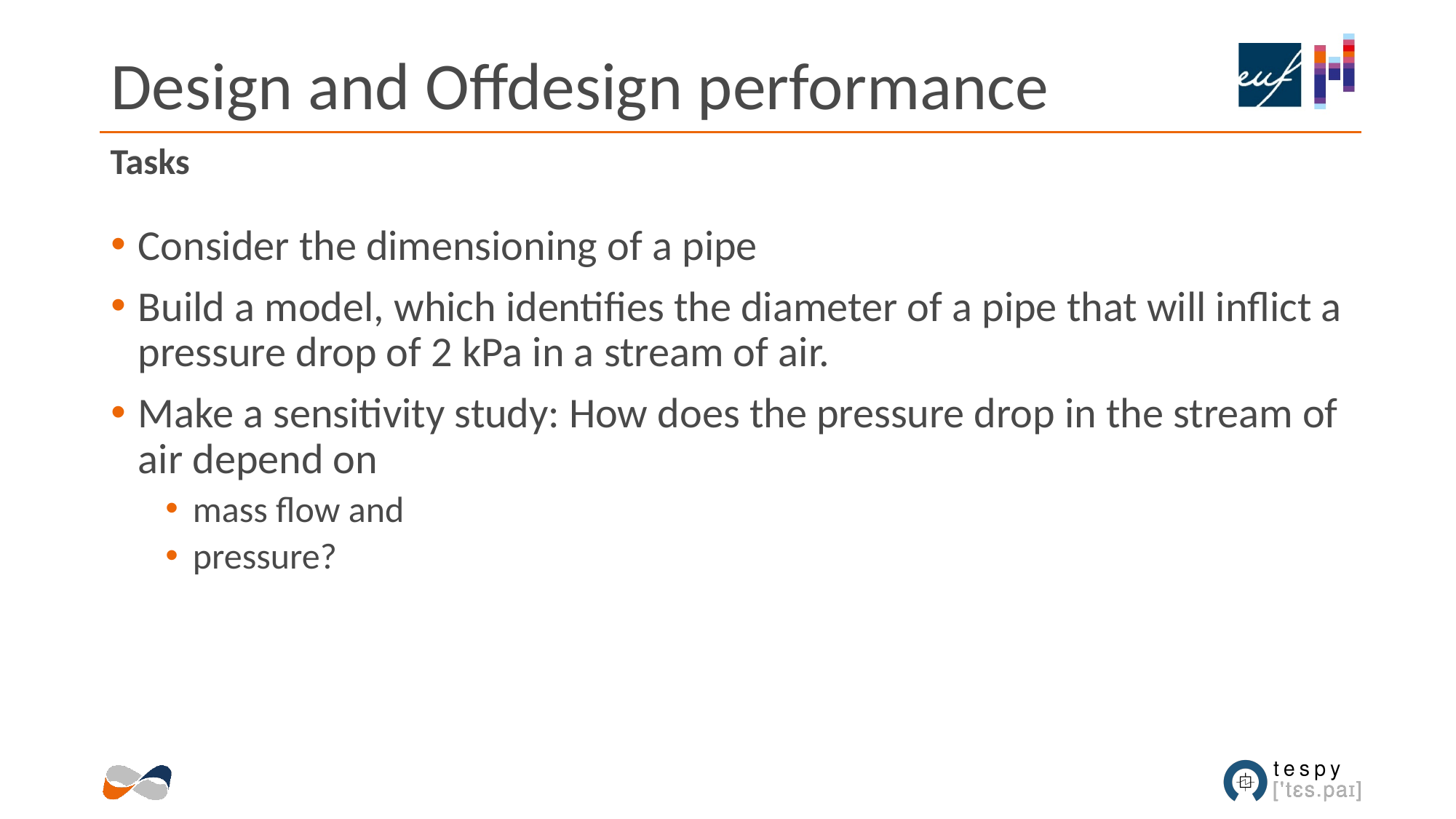

# Design and Offdesign performance
Tasks
Consider the dimensioning of a pipe
Build a model, which identifies the diameter of a pipe that will inflict a pressure drop of 2 kPa in a stream of air.
Make a sensitivity study: How does the pressure drop in the stream of air depend on
mass flow and
pressure?